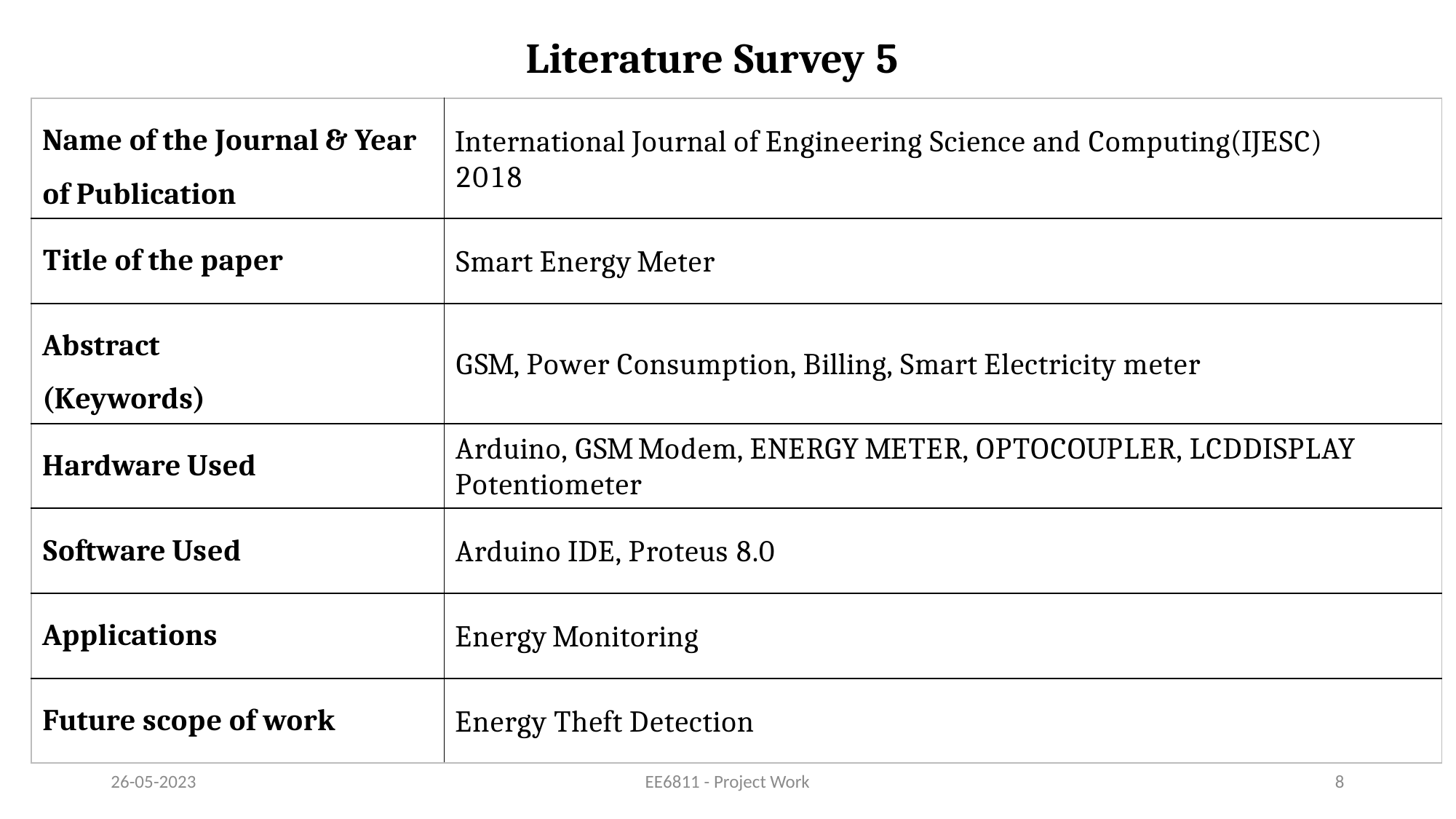

Literature Survey 5
| Name of the Journal & Year of Publication | International Journal of Engineering Science and Computing(IJESC) 2018 |
| --- | --- |
| Title of the paper | Smart Energy Meter |
| Abstract (Keywords) | GSM, Power Consumption, Billing, Smart Electricity meter |
| Hardware Used | Arduino, GSM Modem, ENERGY METER, OPTOCOUPLER, LCDDISPLAY Potentiometer |
| Software Used | Arduino IDE, Proteus 8.0 |
| Applications | Energy Monitoring |
| Future scope of work | Energy Theft Detection |
26-05-2023
EE6811 - Project Work
8